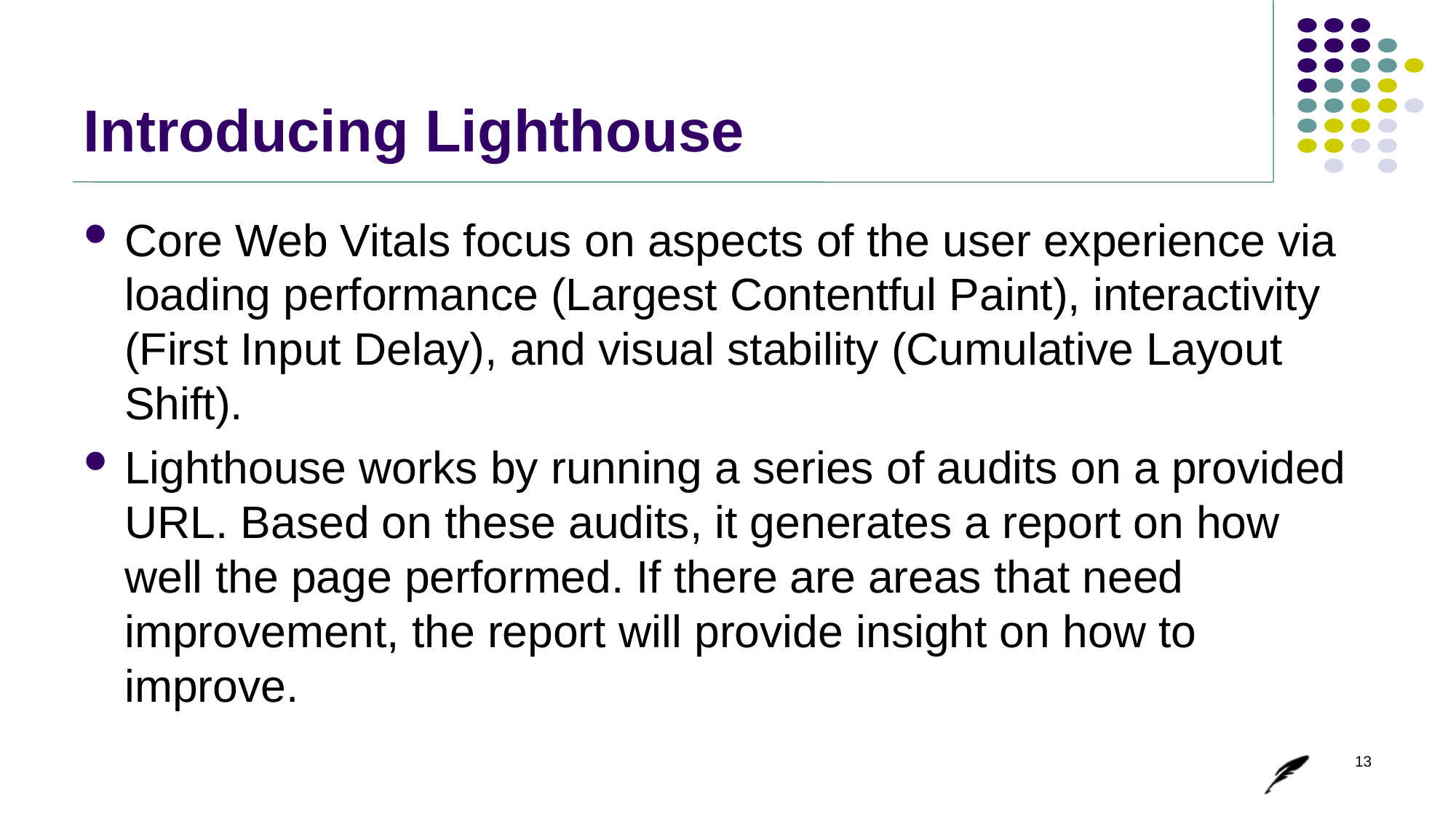

# Introducing Lighthouse
Core Web Vitals focus on aspects of the user experience via loading performance (Largest Contentful Paint), interactivity (First Input Delay), and visual stability (Cumulative Layout Shift).
Lighthouse works by running a series of audits on a provided URL. Based on these audits, it generates a report on how well the page performed. If there are areas that need improvement, the report will provide insight on how to improve.
13